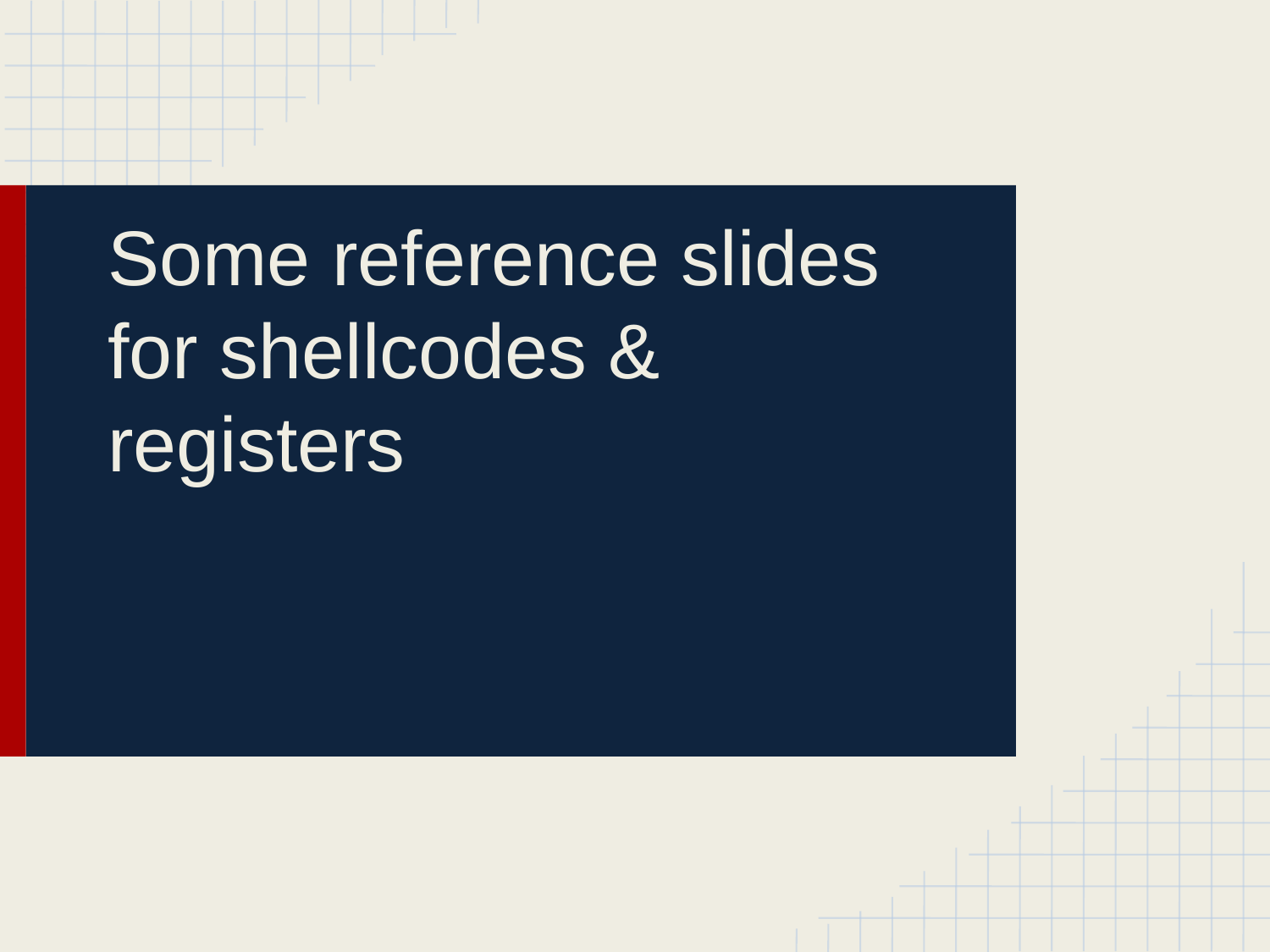

# Some reference slides for shellcodes & registers